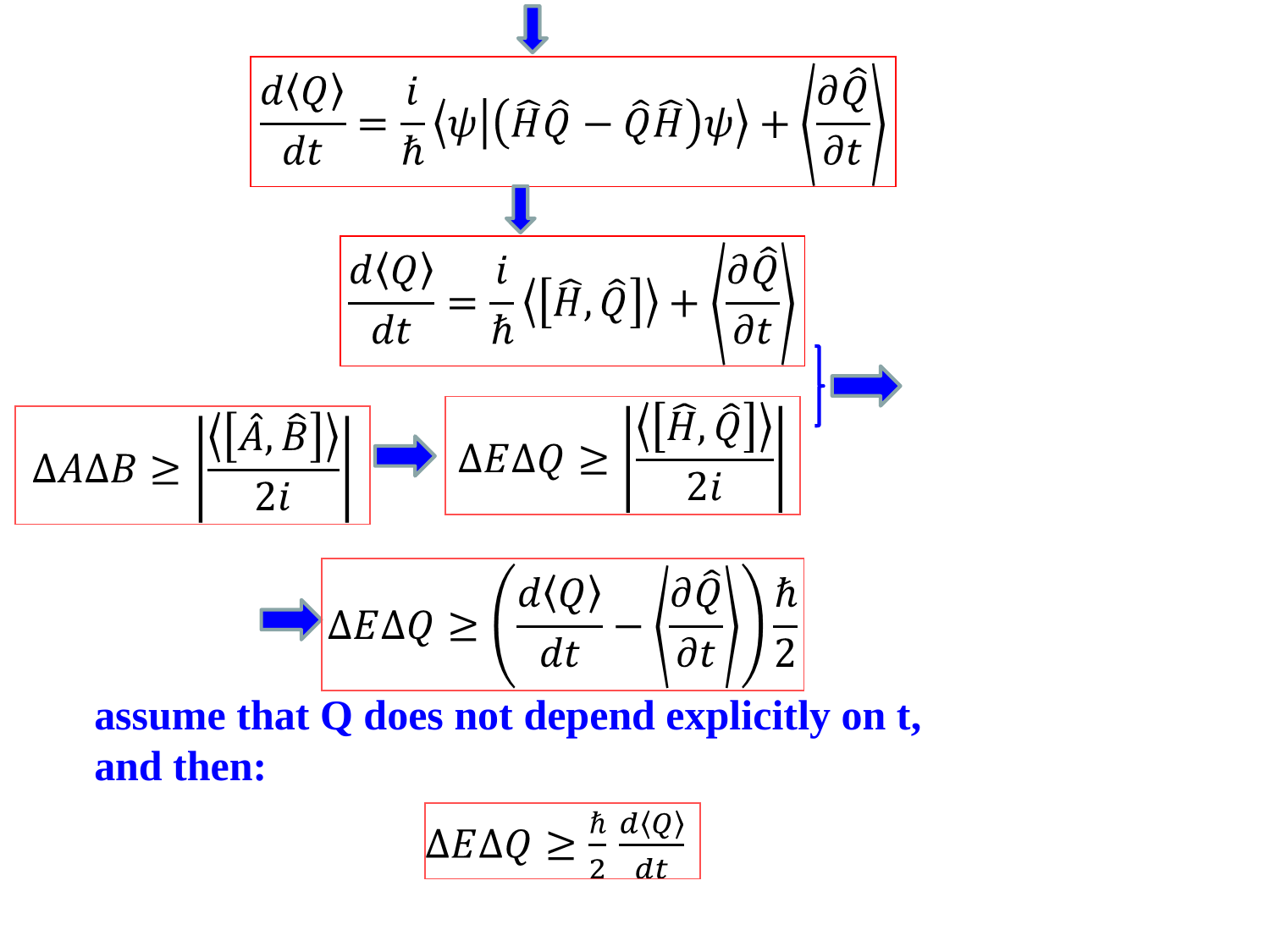

assume that Q does not depend explicitly on t, and then: